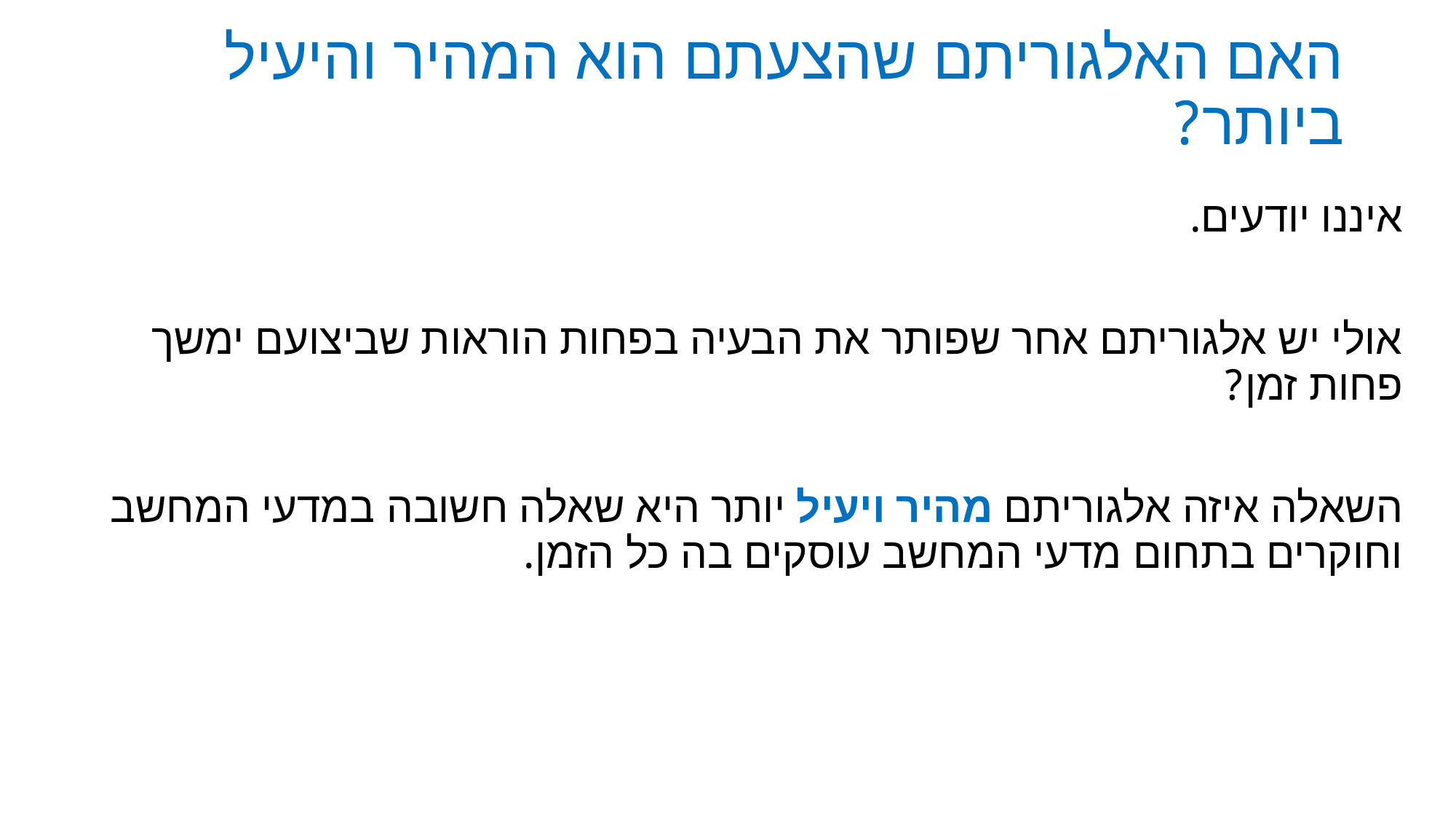

# האם האלגוריתם שהצעתם הוא המהיר והיעיל ביותר?
איננו יודעים.

אולי יש אלגוריתם אחר שפותר את הבעיה בפחות הוראות שביצועם ימשך פחות זמן?

השאלה איזה אלגוריתם מהיר ויעיל יותר היא שאלה חשובה במדעי המחשב וחוקרים בתחום מדעי המחשב עוסקים בה כל הזמן.